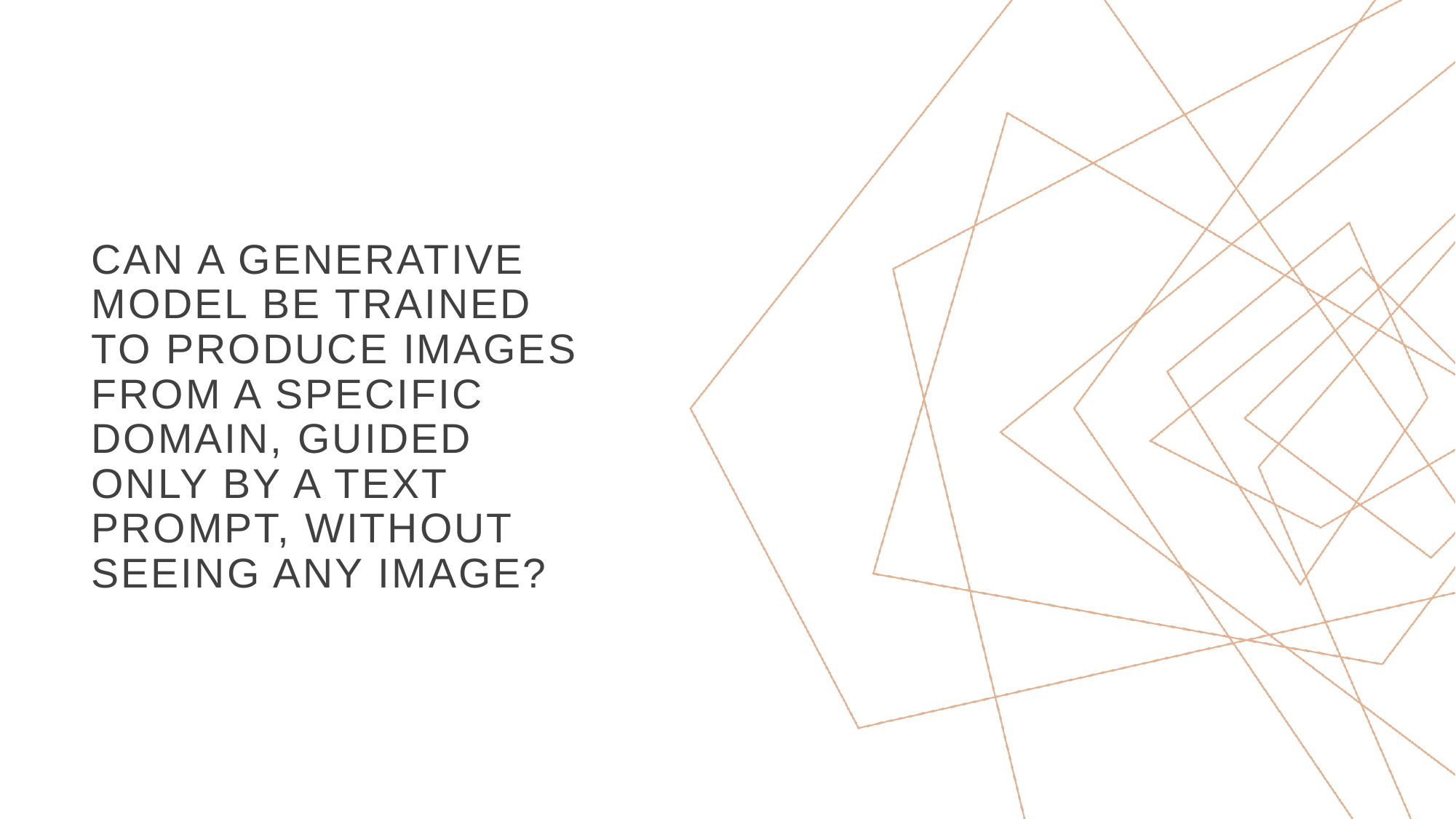

# Can a generative model be trained to produce images from a specific domain, guided only by a text prompt, without seeing any image?